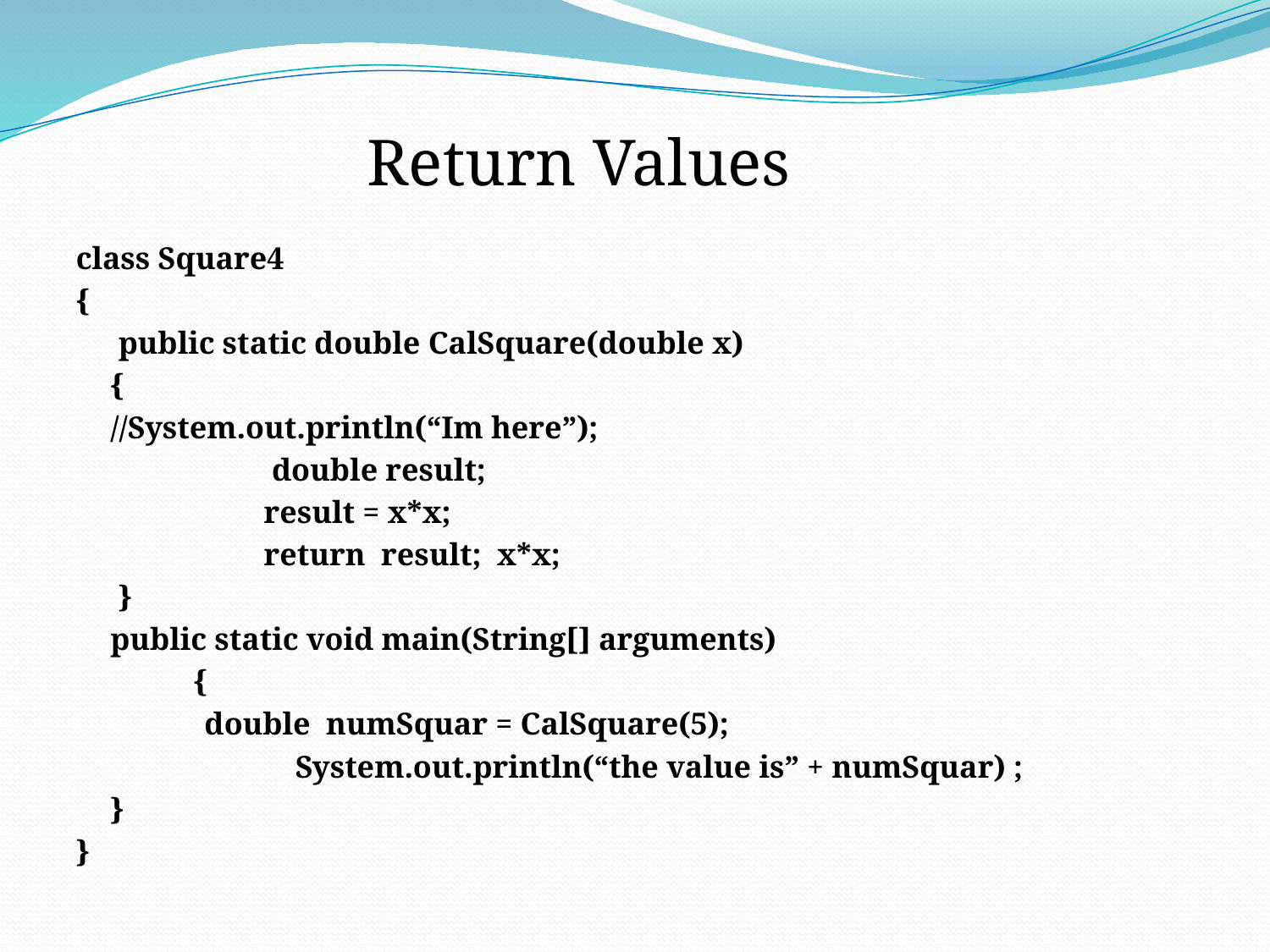

Return Values
class Square4
{
		 public static double CalSquare(double x)
		{
			//System.out.println(“Im here”);
                         double result;
                        result = x*x;
                        return  result;  x*x;
		 }
		public static void main(String[] arguments)
               {
		            double  numSquar = CalSquare(5);
                            System.out.println(“the value is” + numSquar) ;
		}
}